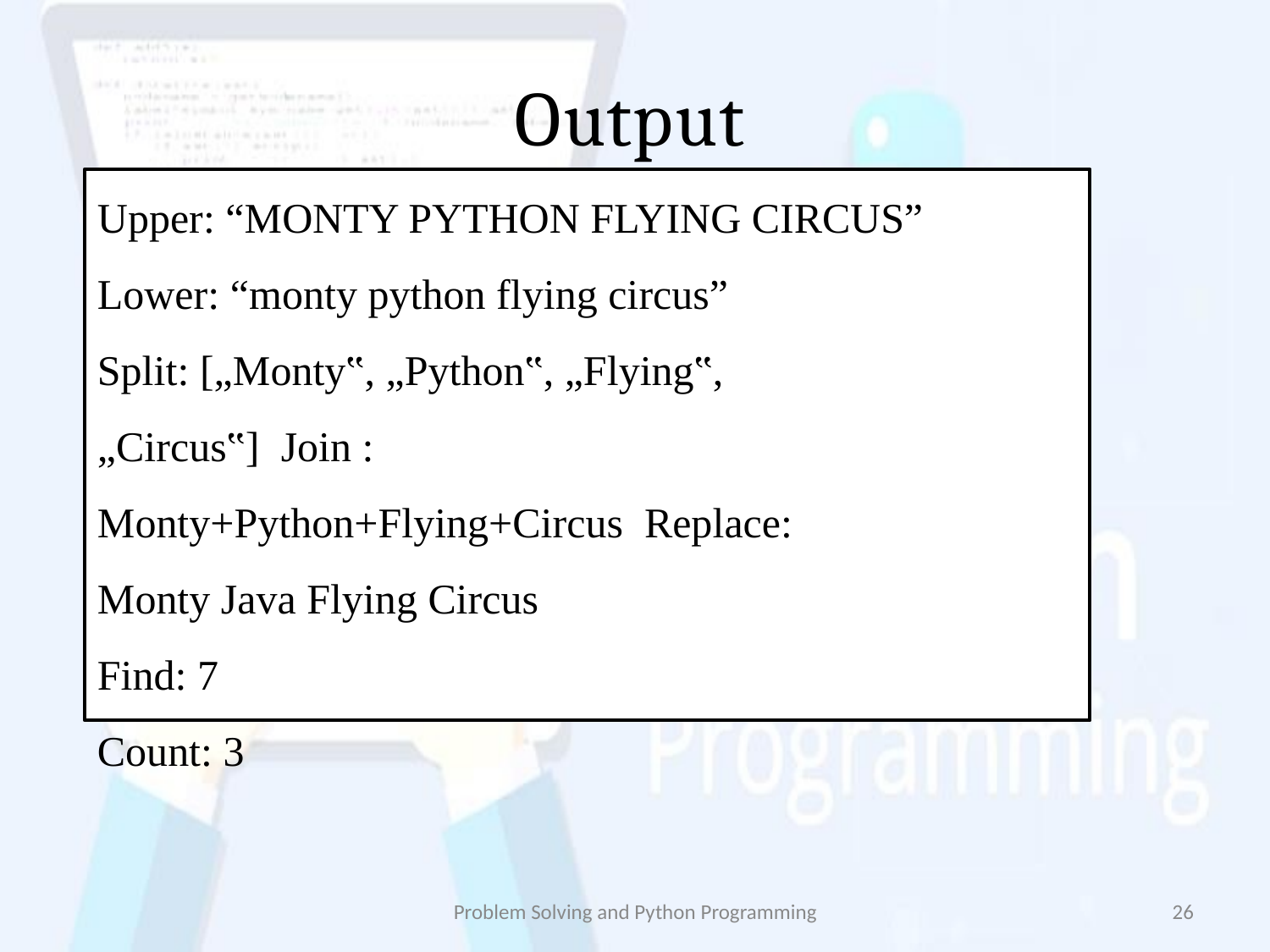

# Output

Upper: “MONTY PYTHON FLYING CIRCUS”
Lower: “monty python flying circus”
Split: [„Monty‟, „Python‟, „Flying‟, „Circus‟]  Join : Monty+Python+Flying+Circus  Replace: Monty Java Flying Circus
Find: 7
Count: 3
Problem Solving and Python Programming
26